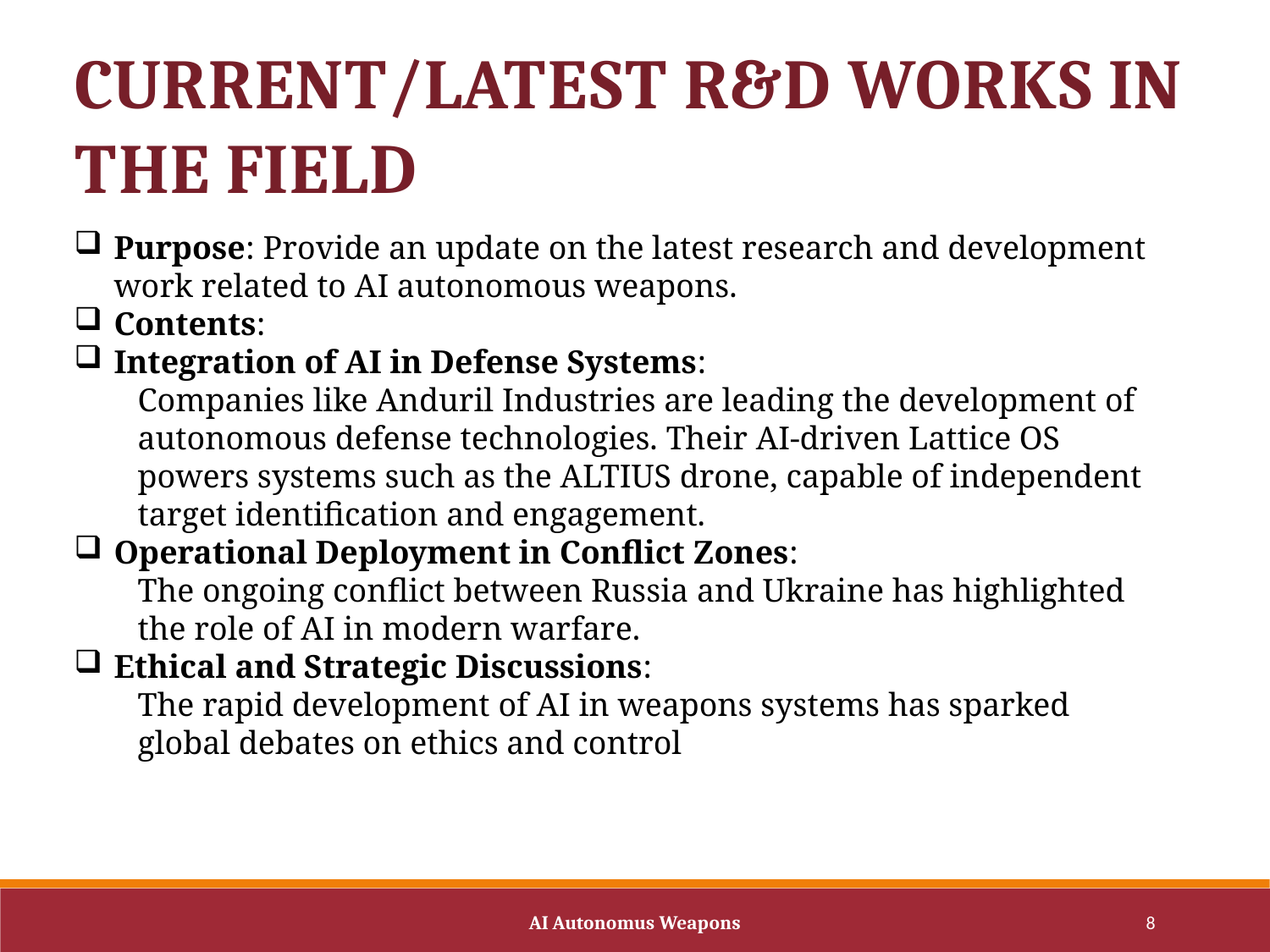

CURRENT/LATEST R&D WORKS IN THE FIELD
Purpose: Provide an update on the latest research and development work related to AI autonomous weapons.
Contents:
Integration of AI in Defense Systems:
Companies like Anduril Industries are leading the development of autonomous defense technologies. Their AI-driven Lattice OS powers systems such as the ALTIUS drone, capable of independent target identification and engagement.
Operational Deployment in Conflict Zones:
The ongoing conflict between Russia and Ukraine has highlighted the role of AI in modern warfare.
Ethical and Strategic Discussions:
The rapid development of AI in weapons systems has sparked global debates on ethics and control
AI Autonomus Weapons
8